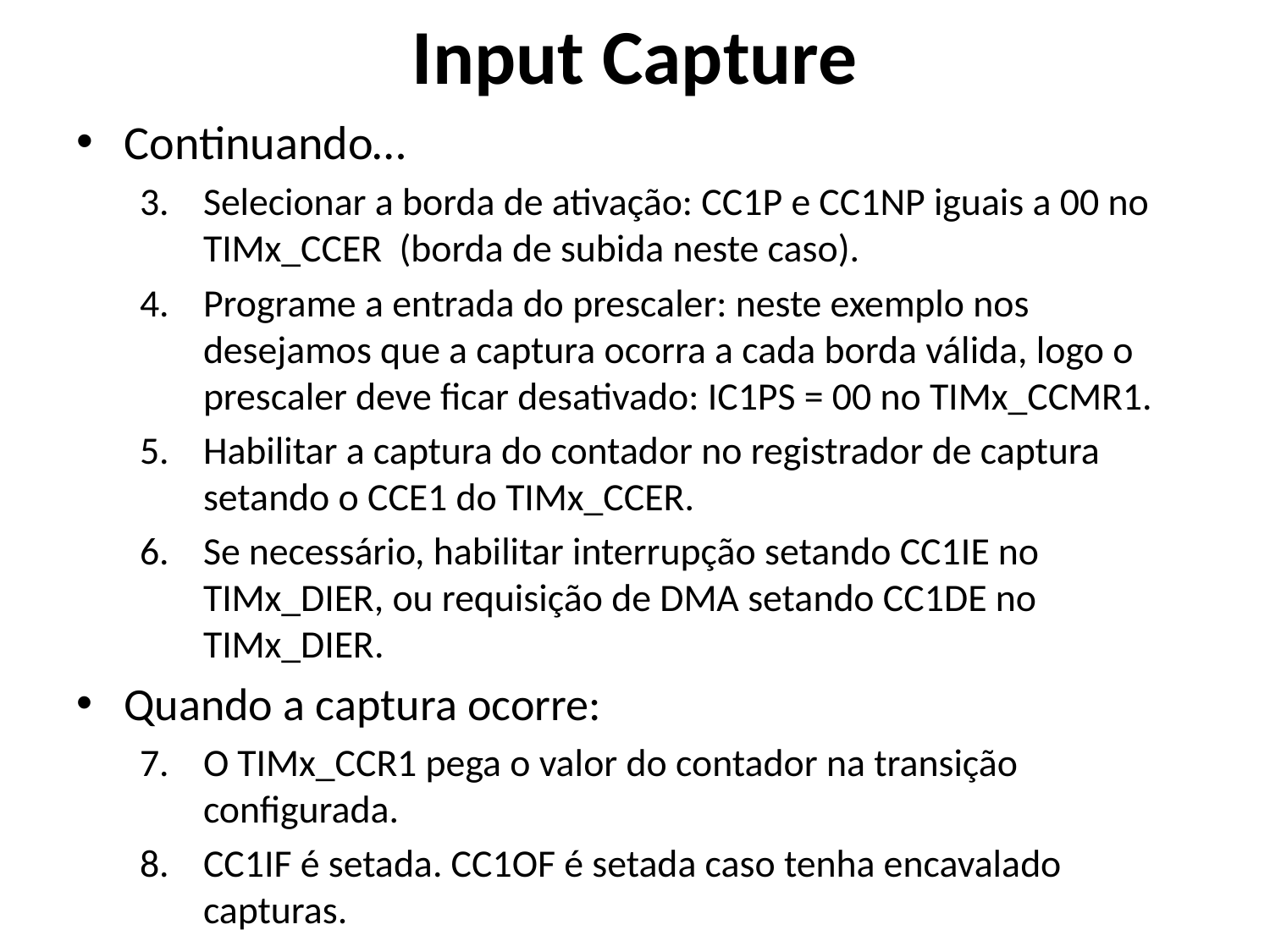

Input Capture
Continuando…
Selecionar a borda de ativação: CC1P e CC1NP iguais a 00 no TIMx_CCER  (borda de subida neste caso).
Programe a entrada do prescaler: neste exemplo nos desejamos que a captura ocorra a cada borda válida, logo o prescaler deve ficar desativado: IC1PS = 00 no TIMx_CCMR1.
Habilitar a captura do contador no registrador de captura setando o CCE1 do TIMx_CCER.
Se necessário, habilitar interrupção setando CC1IE no TIMx_DIER, ou requisição de DMA setando CC1DE no TIMx_DIER.
Quando a captura ocorre:
O TIMx_CCR1 pega o valor do contador na transição configurada.
CC1IF é setada. CC1OF é setada caso tenha encavalado capturas.